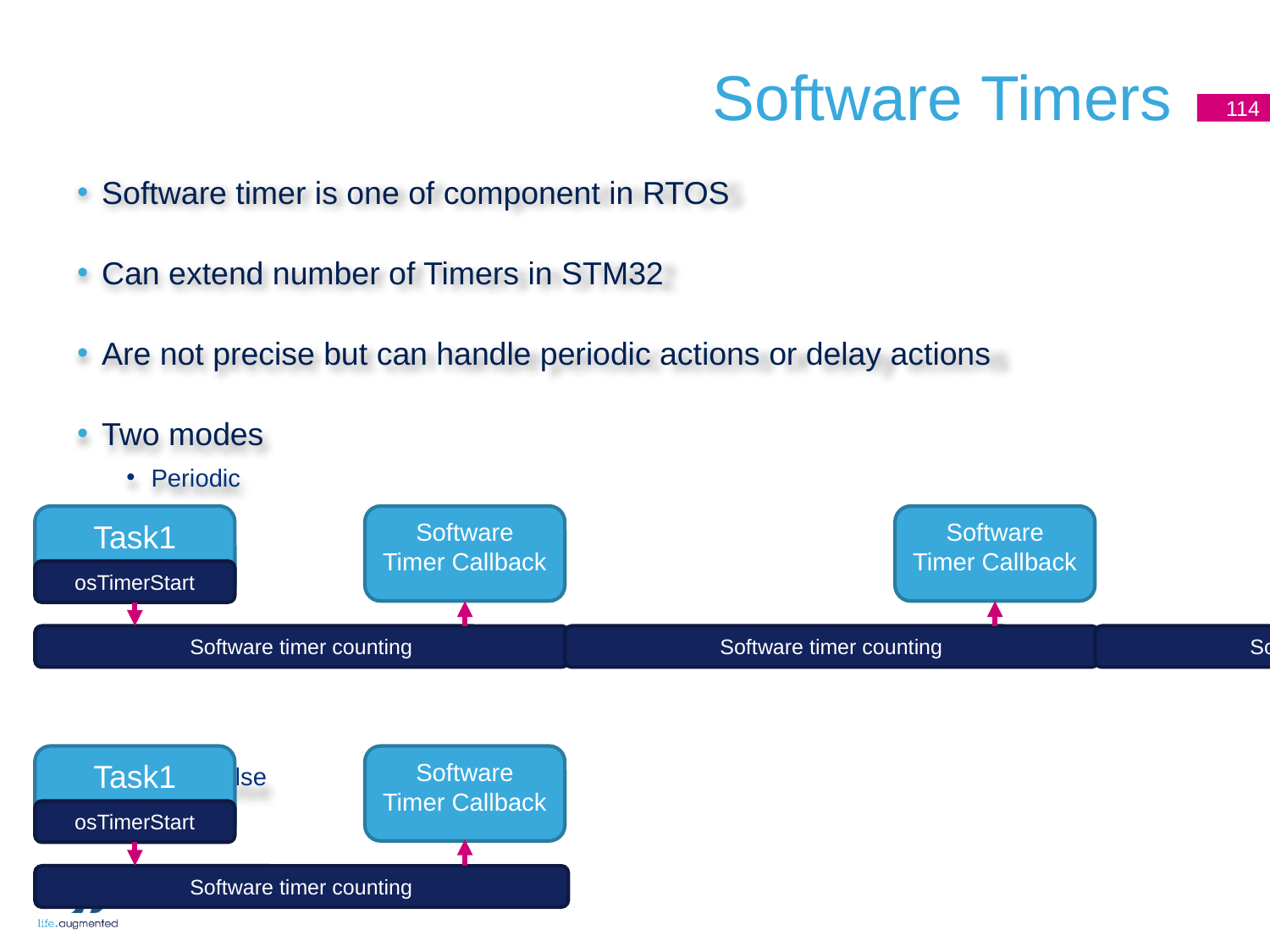

# Software Timers
114
Software timer is one of component in RTOS
Can extend number of Timers in STM32
Are not precise but can handle periodic actions or delay actions
Two modes
Periodic

One Pulse
Task1
Software Timer Callback
Software Timer Callback
osTimerStart
Software timer counting
Software timer counting
Software timer counting
Task1
Software Timer Callback
osTimerStart
Software timer counting